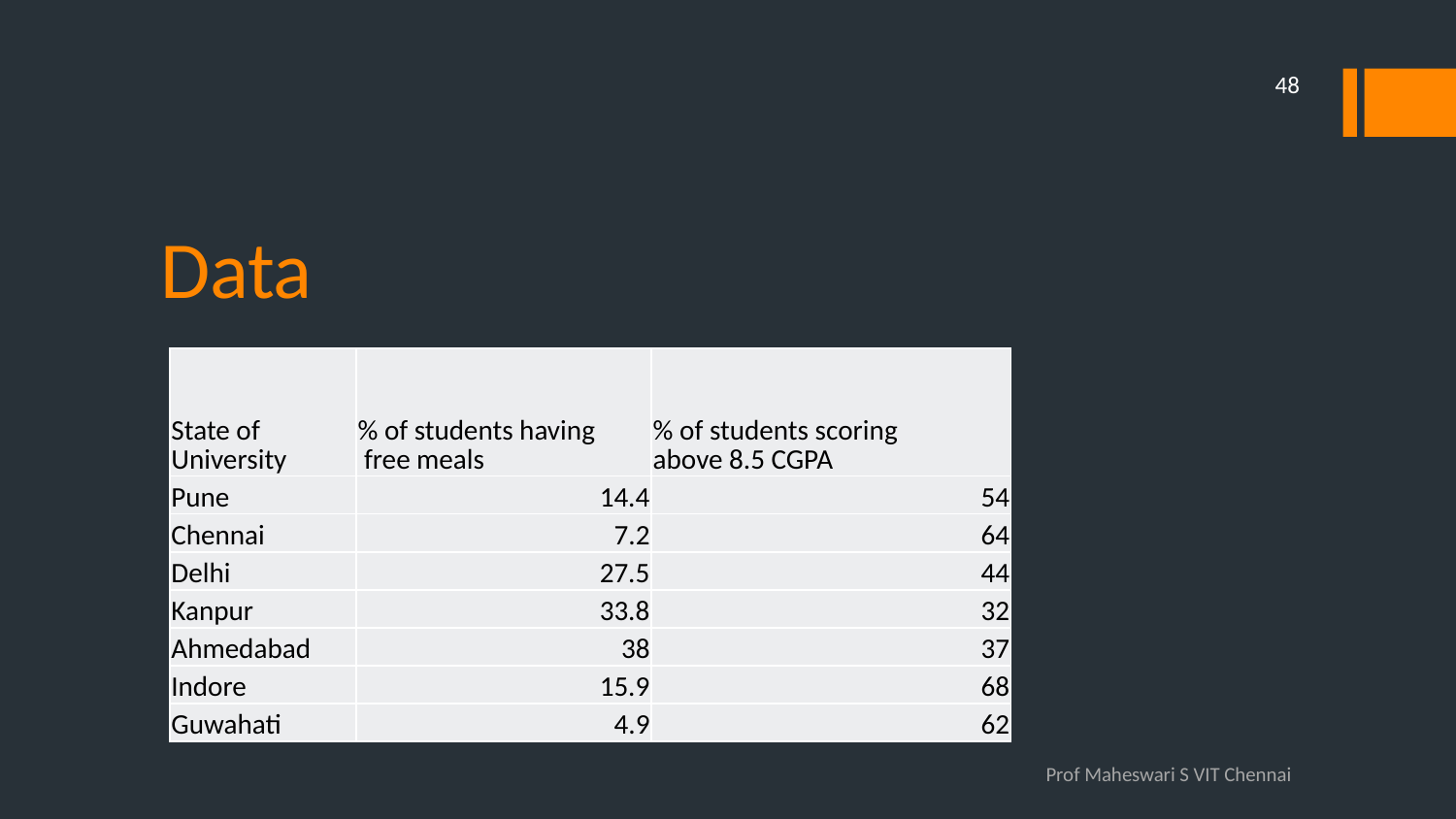

48
# Data
| State of University | % of students having free meals | % of students scoring above 8.5 CGPA |
| --- | --- | --- |
| Pune | 14.4 | 54 |
| Chennai | 7.2 | 64 |
| Delhi | 27.5 | 44 |
| Kanpur | 33.8 | 32 |
| Ahmedabad | 38 | 37 |
| Indore | 15.9 | 68 |
| Guwahati | 4.9 | 62 |
Prof Maheswari S VIT Chennai